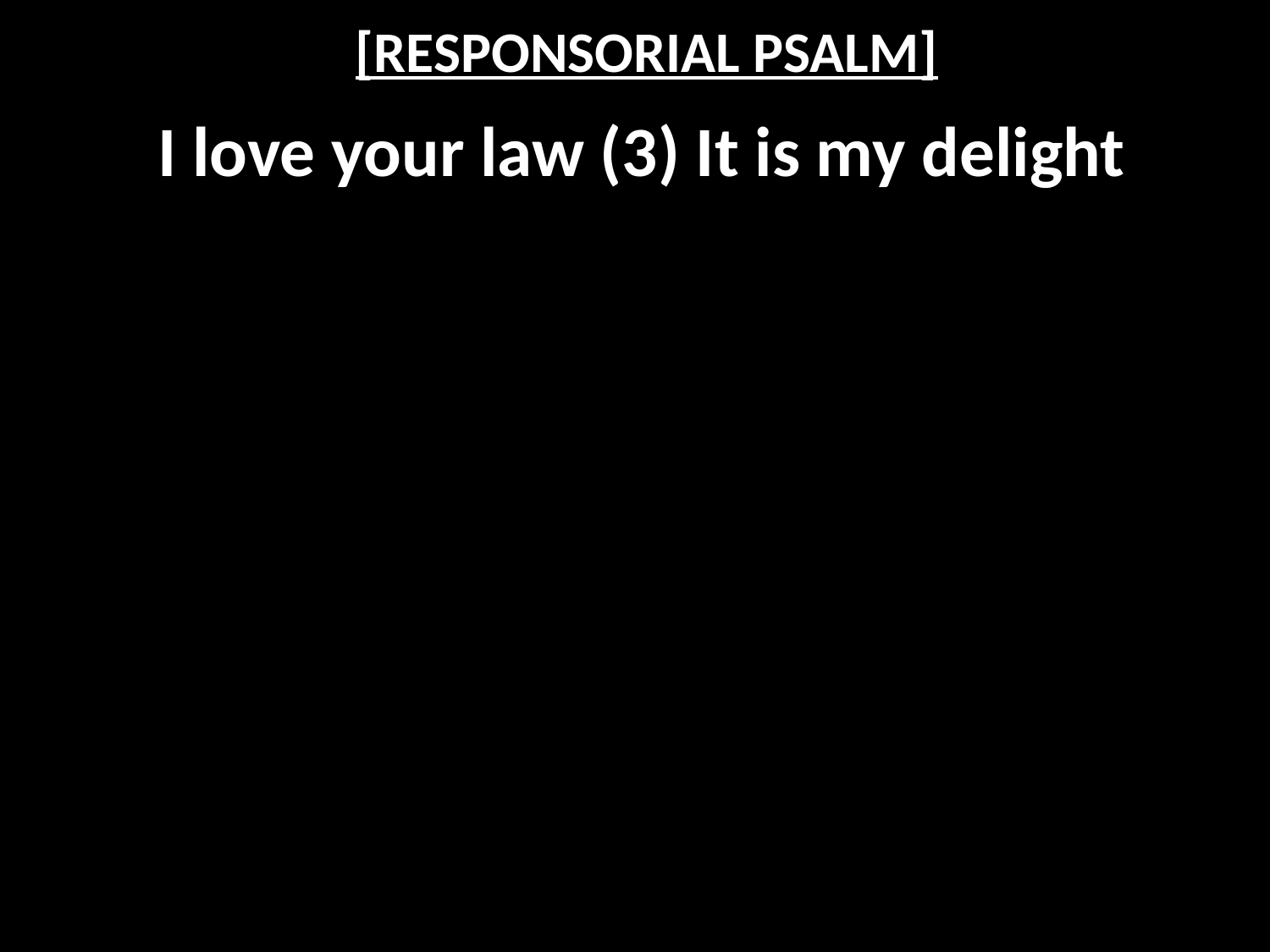

# [RESPONSORIAL PSALM]
I love your law (3) It is my delight